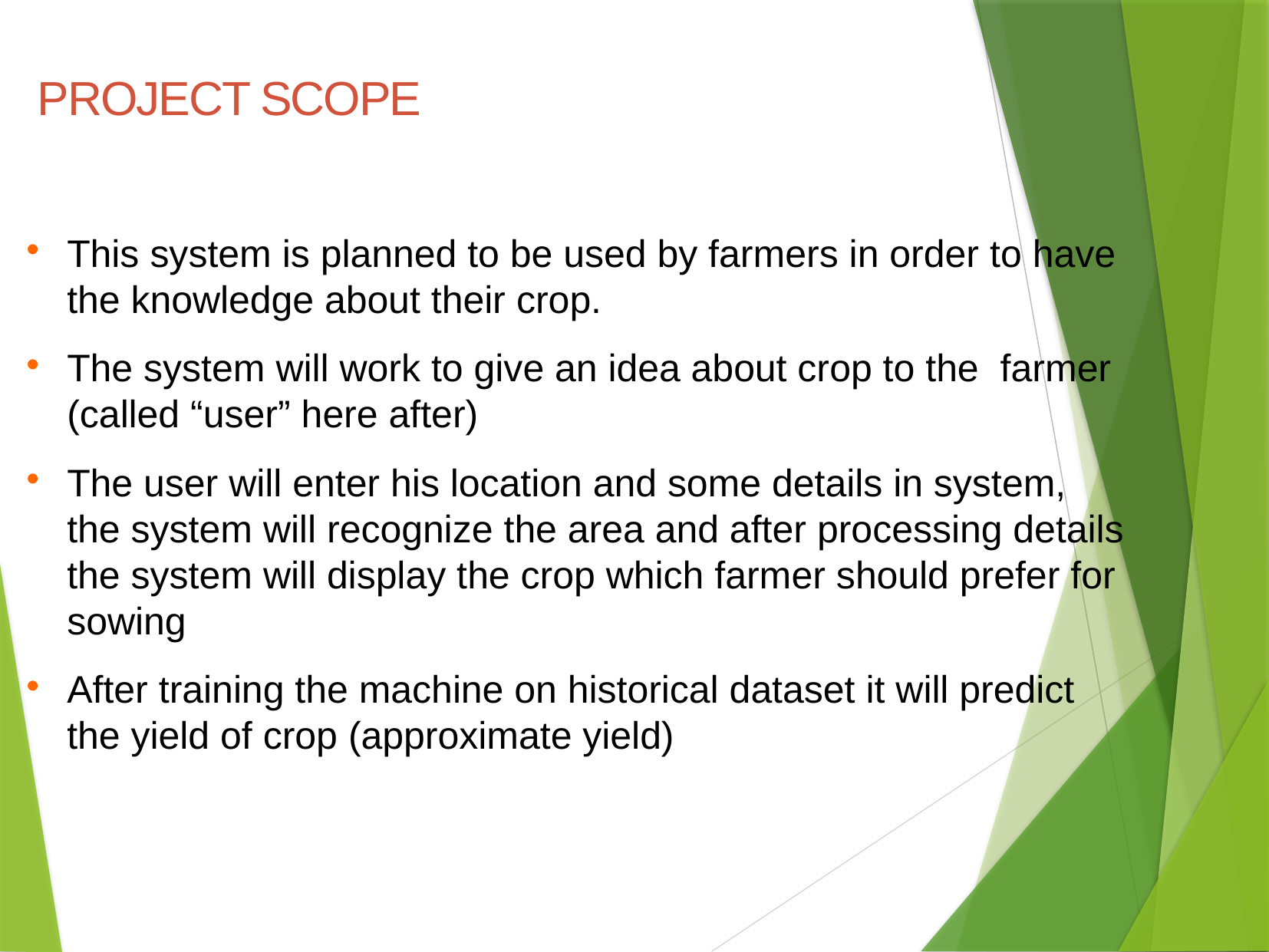

PROJECT SCOPE
This system is planned to be used by farmers in order to have the knowledge about their crop.
The system will work to give an idea about crop to the  farmer (called “user” here after)
The user will enter his location and some details in system, the system will recognize the area and after processing details the system will display the crop which farmer should prefer for sowing
After training the machine on historical dataset it will predict the yield of crop (approximate yield)